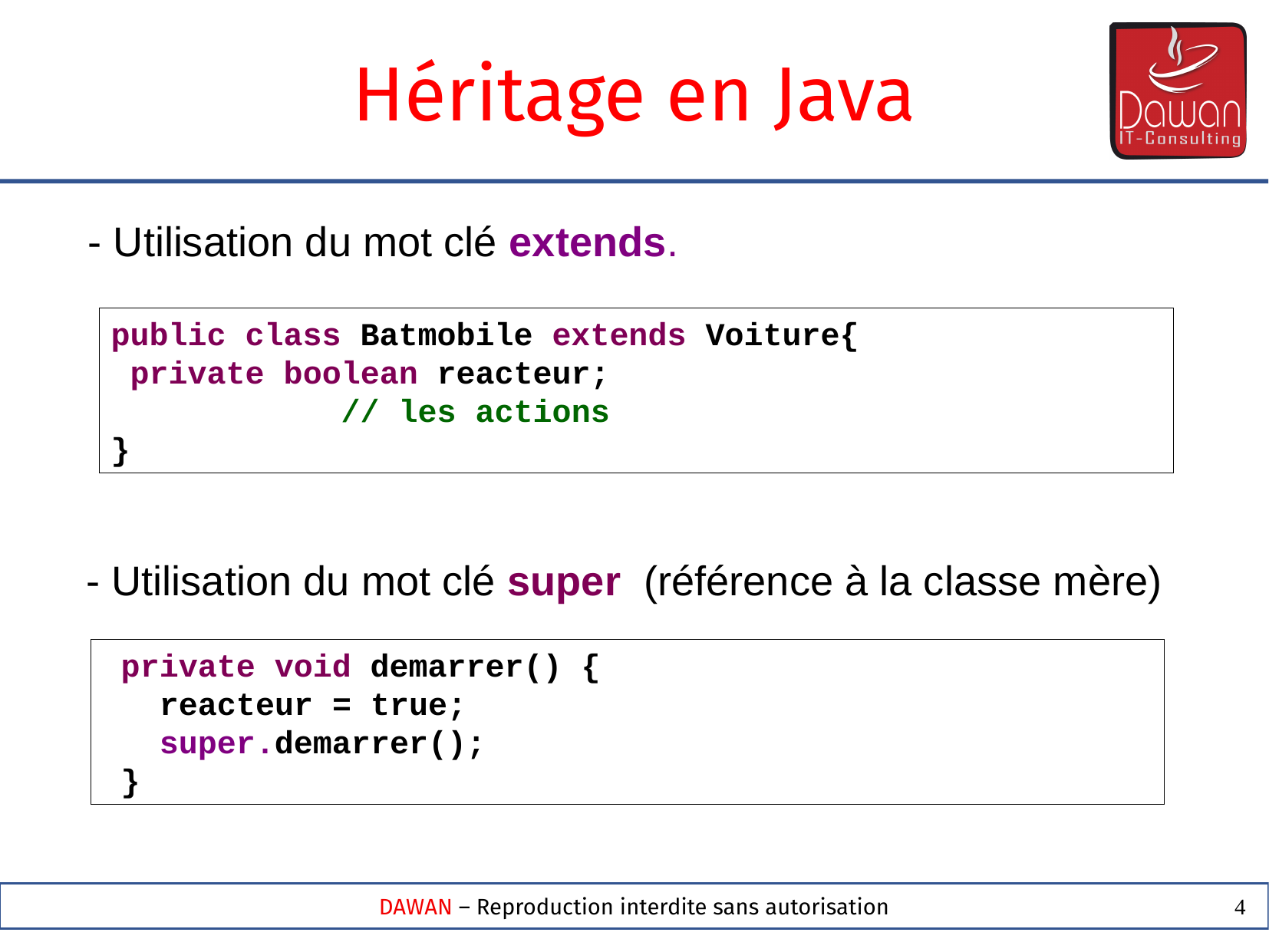

Héritage en Java
- Utilisation du mot clé extends.
public class Batmobile extends Voiture{
 private boolean reacteur;
		// les actions
}
- Utilisation du mot clé super  (référence à la classe mère)
 private void demarrer() {
   reacteur = true;
   super.demarrer();
 }
4